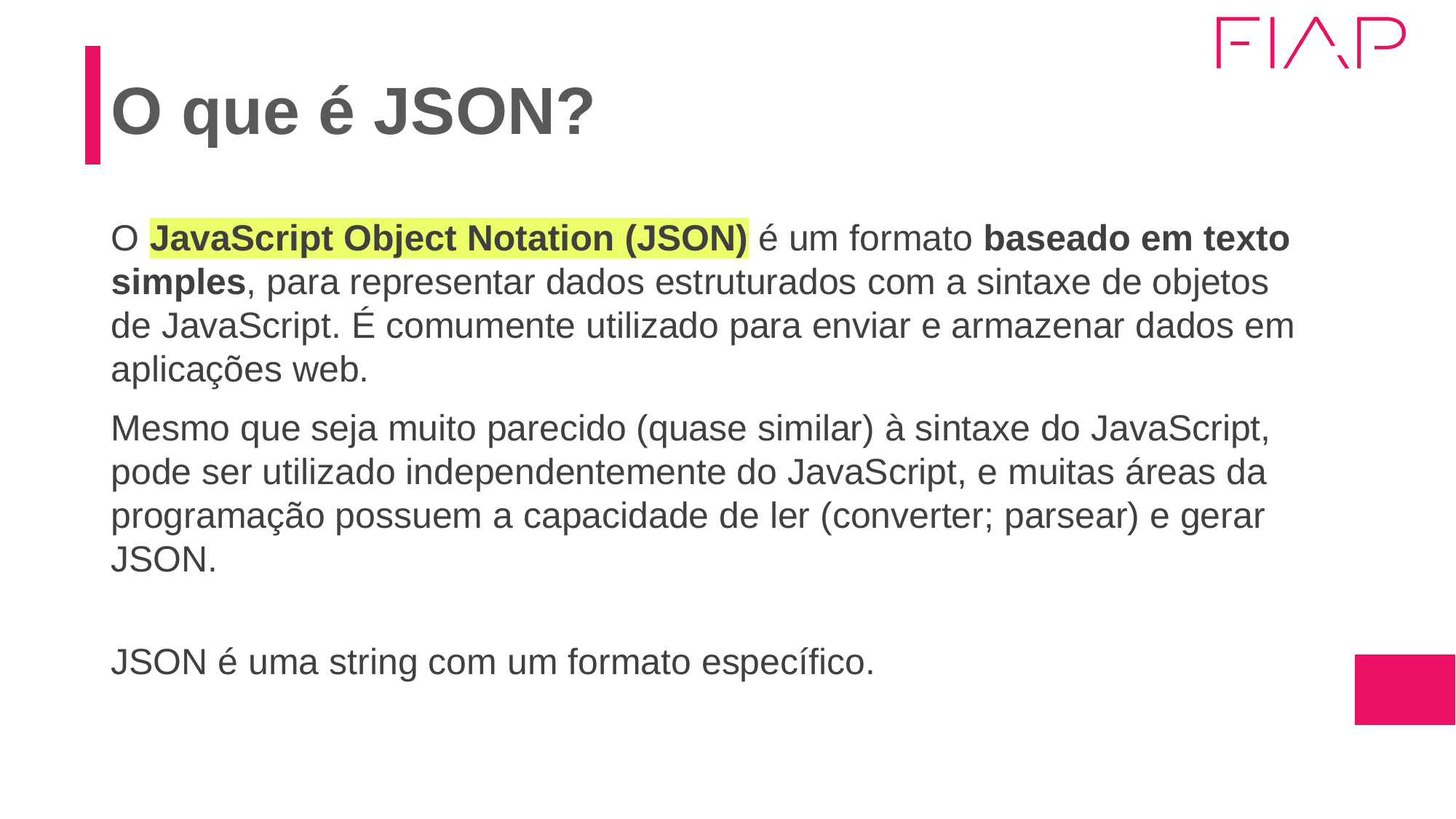

# O que é JSON?
O JavaScript Object Notation (JSON) é um formato baseado em texto simples, para representar dados estruturados com a sintaxe de objetos de JavaScript. É comumente utilizado para enviar e armazenar dados em aplicações web.
Mesmo que seja muito parecido (quase similar) à sintaxe do JavaScript, pode ser utilizado independentemente do JavaScript, e muitas áreas da programação possuem a capacidade de ler (converter; parsear) e gerar JSON.

JSON é uma string com um formato específico.
19